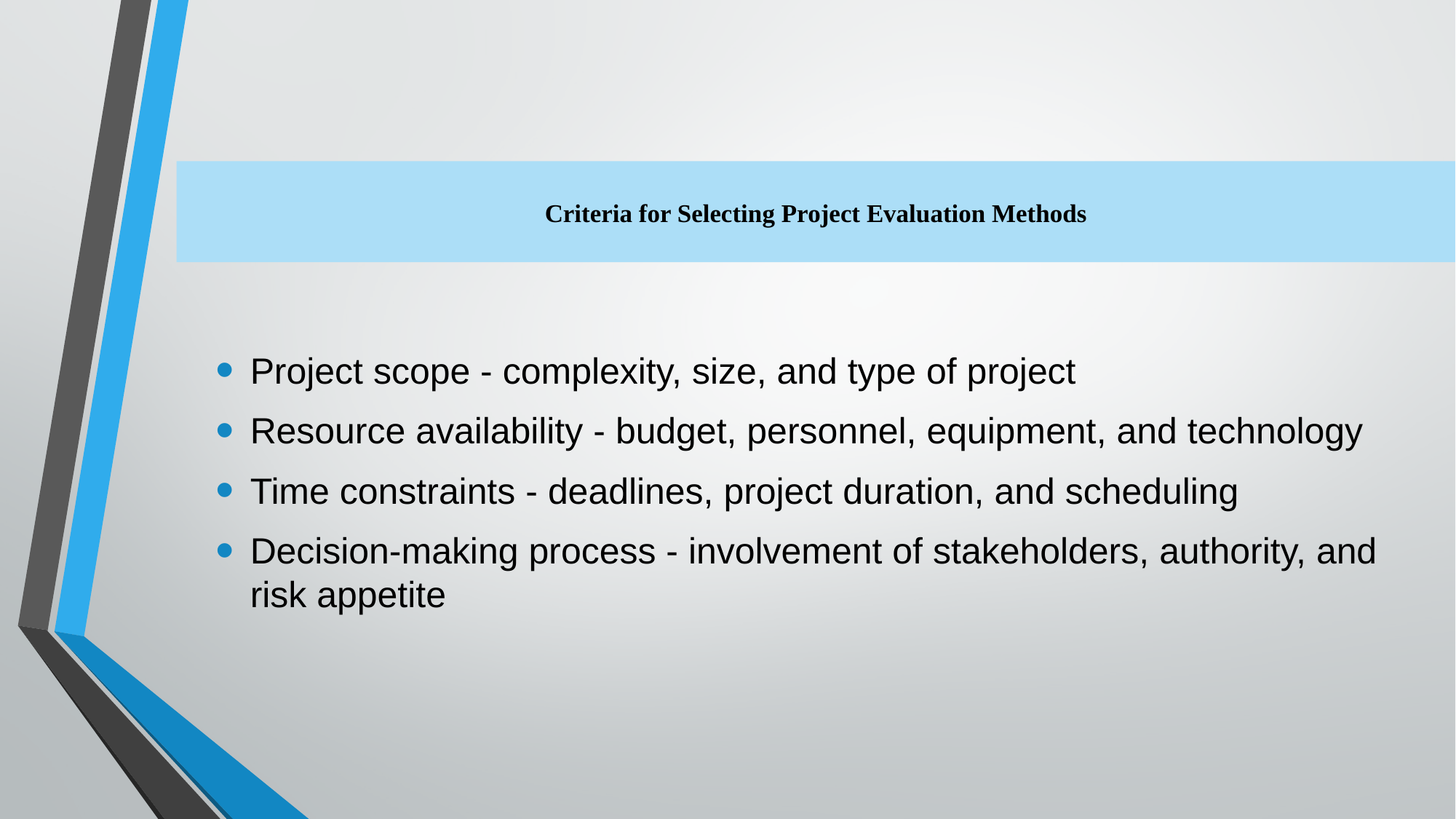

# Criteria for Selecting Project Evaluation Methods
Project scope - complexity, size, and type of project
Resource availability - budget, personnel, equipment, and technology
Time constraints - deadlines, project duration, and scheduling
Decision-making process - involvement of stakeholders, authority, and risk appetite